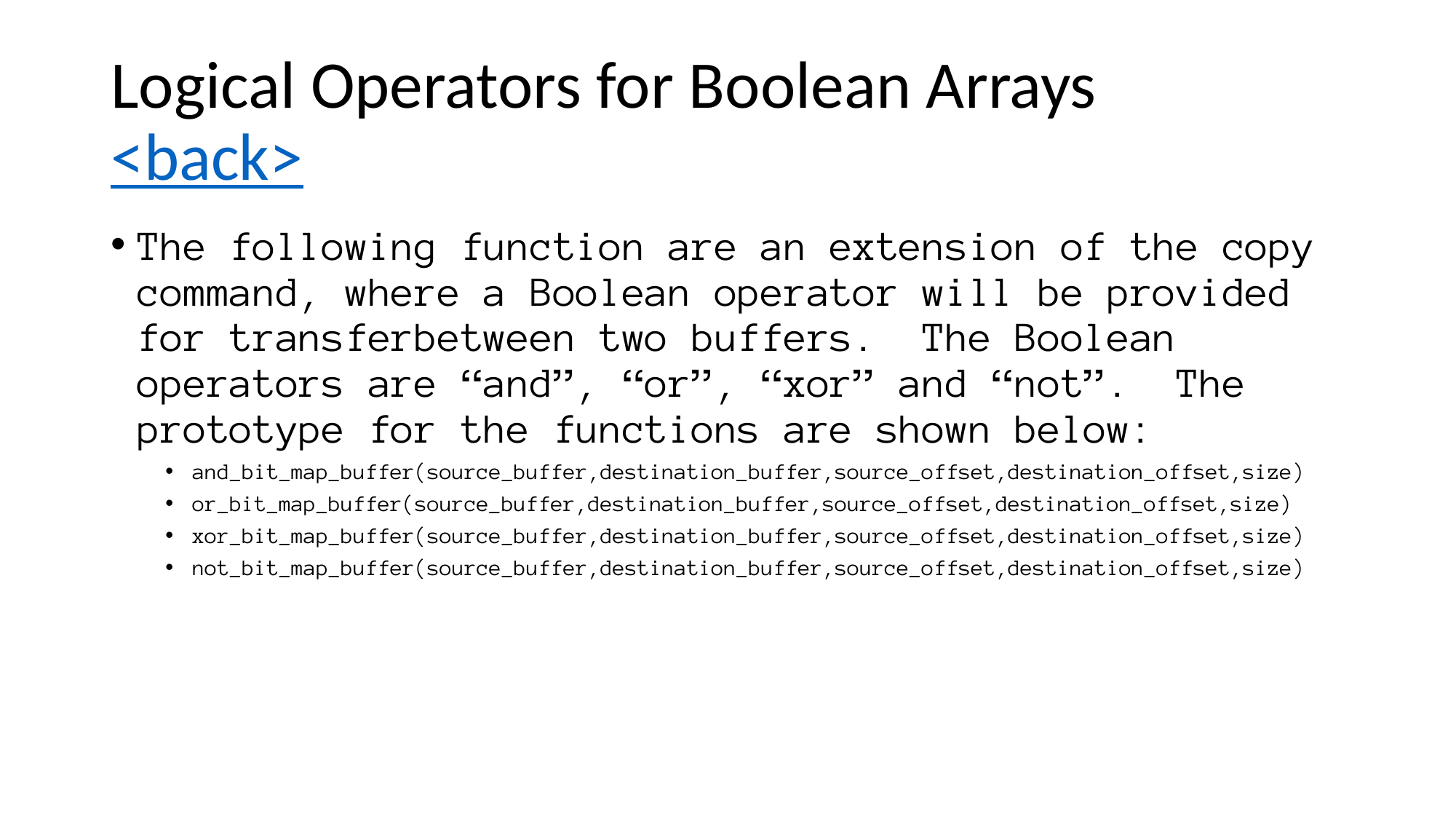

# Logical Operators for Boolean Arrays <back>
The following function are an extension of the copy command, where a Boolean operator will be provided for transferbetween two buffers.  The Boolean operators are “and”, “or”, “xor” and “not”.  The prototype for the functions are shown below:
and_bit_map_buffer(source_buffer,destination_buffer,source_offset,destination_offset,size)
or_bit_map_buffer(source_buffer,destination_buffer,source_offset,destination_offset,size)
xor_bit_map_buffer(source_buffer,destination_buffer,source_offset,destination_offset,size)
not_bit_map_buffer(source_buffer,destination_buffer,source_offset,destination_offset,size)